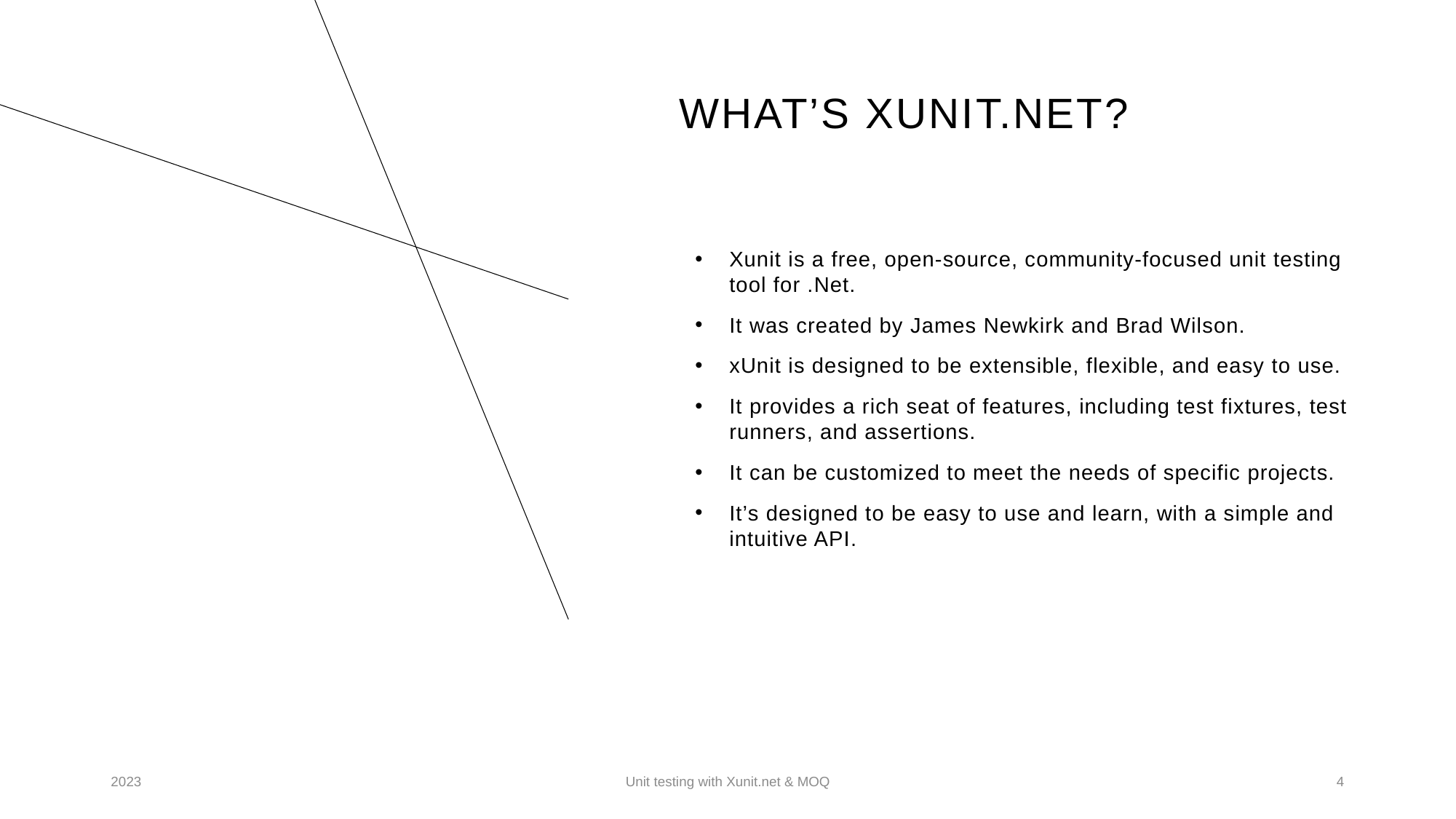

# What’s Xunit.Net?
Xunit is a free, open-source, community-focused unit testing tool for .Net.
It was created by James Newkirk and Brad Wilson.
xUnit is designed to be extensible, flexible, and easy to use.
It provides a rich seat of features, including test fixtures, test runners, and assertions.
It can be customized to meet the needs of specific projects.
It’s designed to be easy to use and learn, with a simple and intuitive API.
2023
Unit testing with Xunit.net & MOQ
4